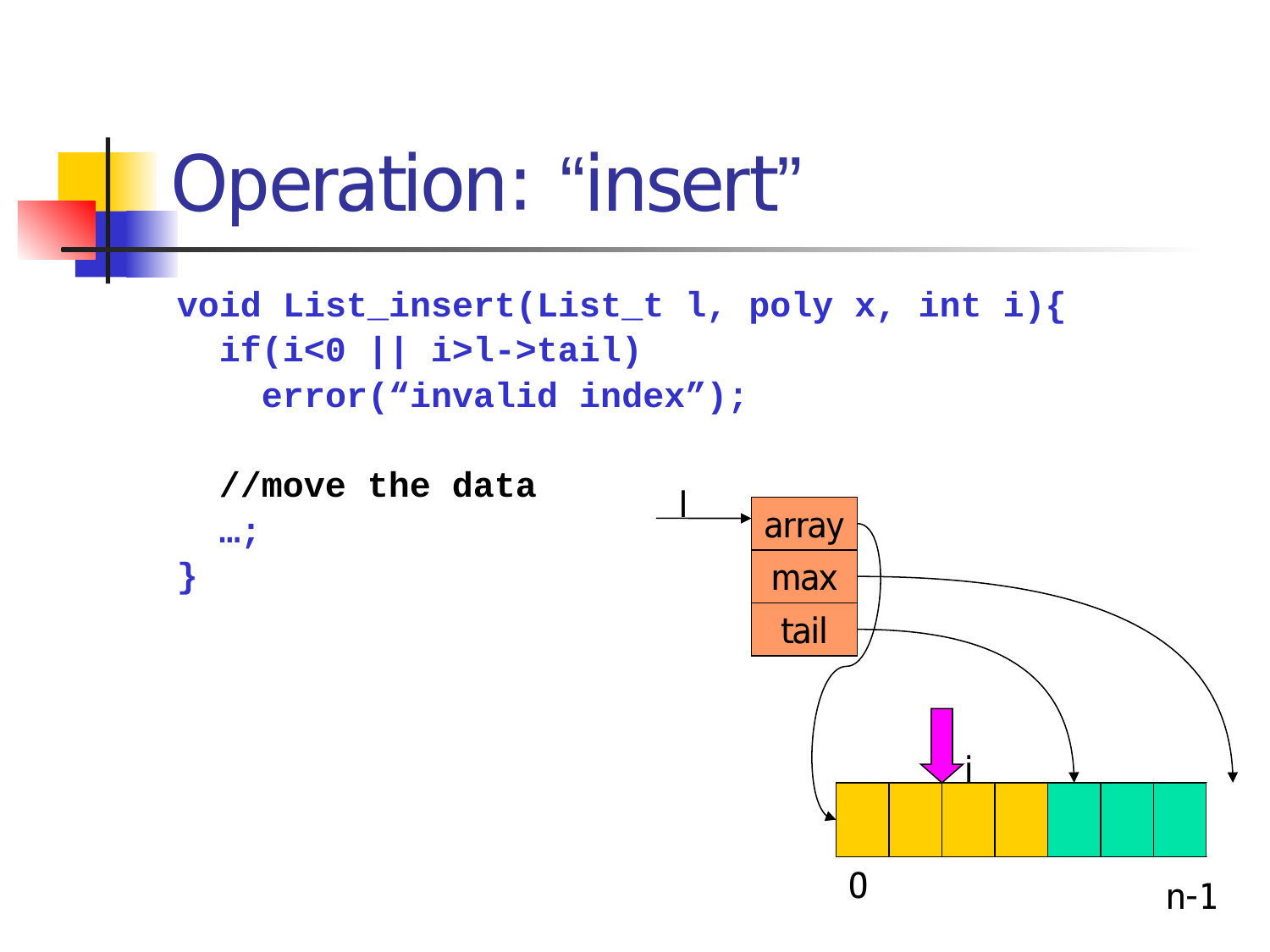

# Operation: “insert”
void List_insert(List_t l, poly x, int i){
  if(i<0 || i>l->tail)
    error(“invalid index”);

  //move the data
  …;
}

l
array

max
tail

i

0
n-1